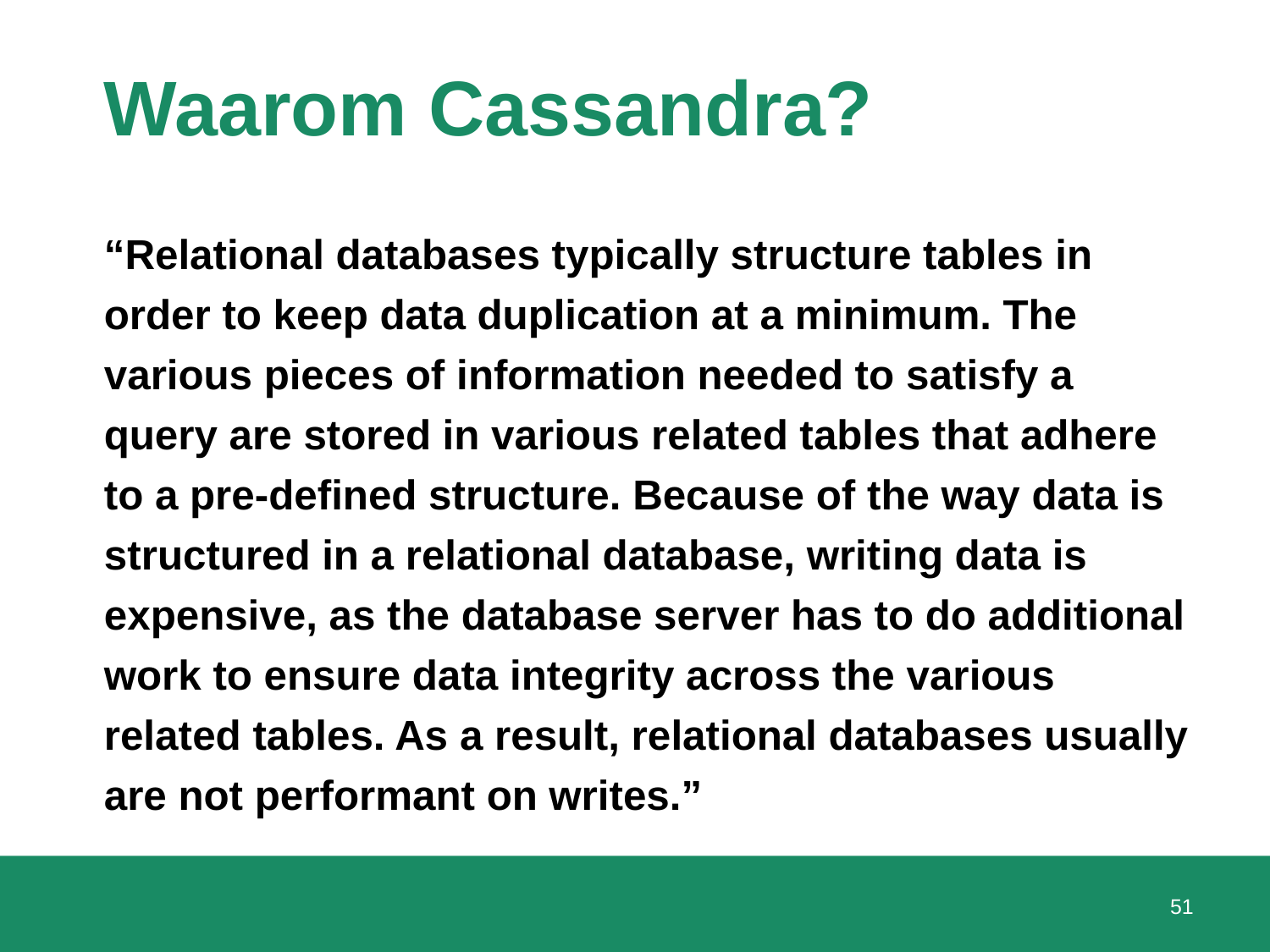

# Waarom Cassandra?
“Relational databases typically structure tables in order to keep data duplication at a minimum. The various pieces of information needed to satisfy a query are stored in various related tables that adhere to a pre-defined structure. Because of the way data is structured in a relational database, writing data is expensive, as the database server has to do additional work to ensure data integrity across the various related tables. As a result, relational databases usually are not performant on writes.”
51